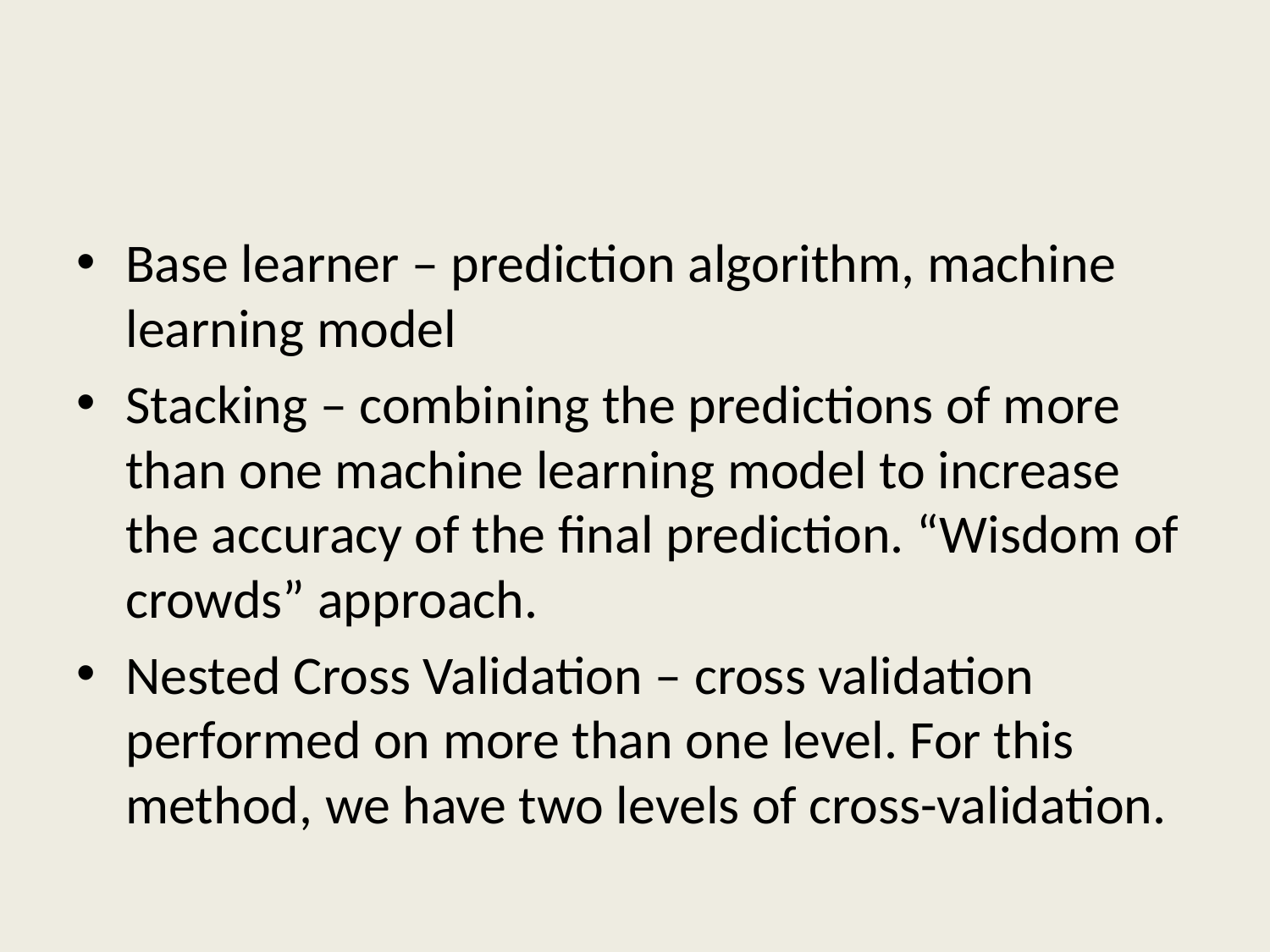

#
Base learner – prediction algorithm, machine learning model
Stacking – combining the predictions of more than one machine learning model to increase the accuracy of the final prediction. “Wisdom of crowds” approach.
Nested Cross Validation – cross validation performed on more than one level. For this method, we have two levels of cross-validation.